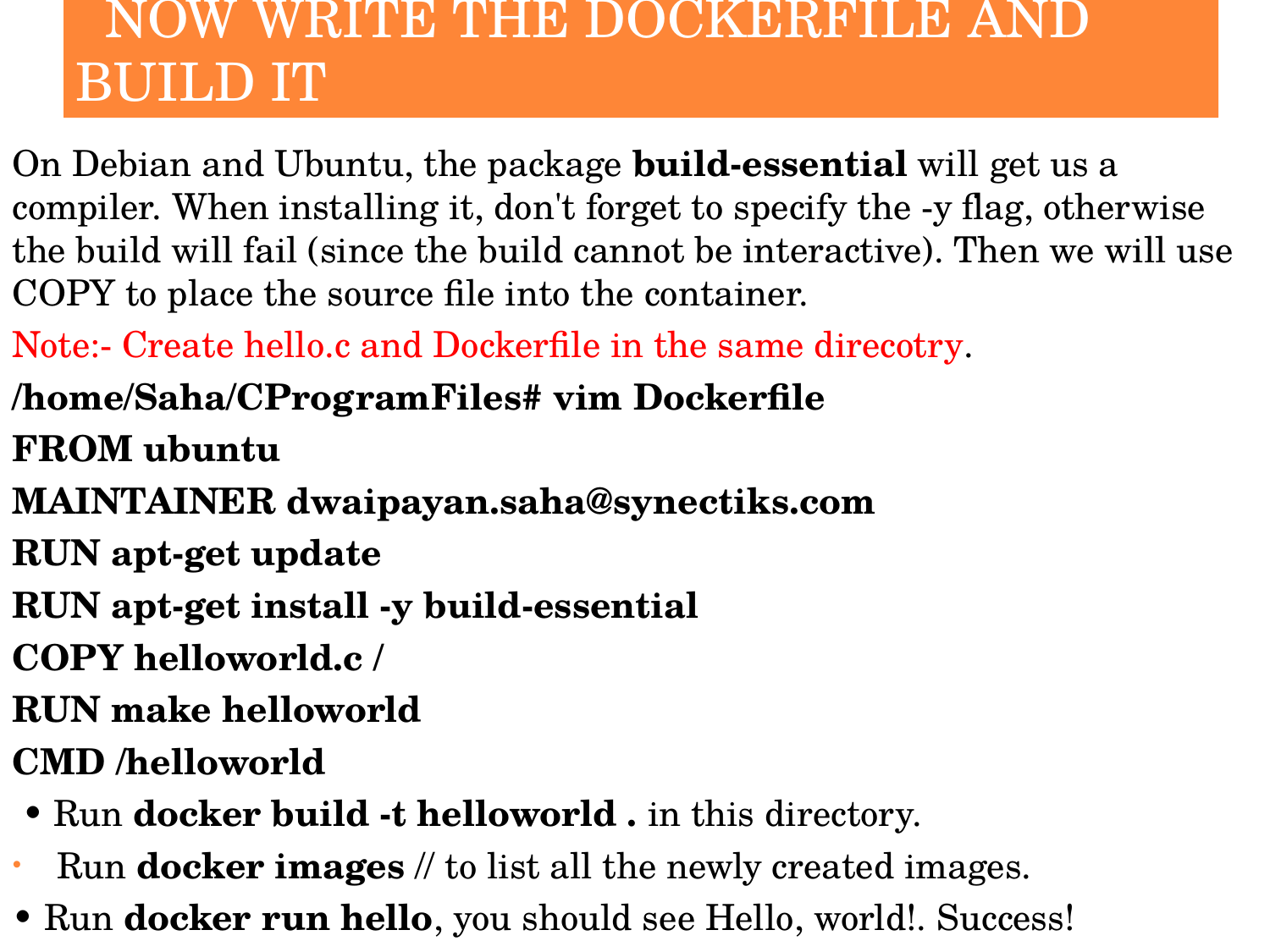

# Now write the dockerfile and build it
On Debian and Ubuntu, the package build-essential will get us a compiler. When installing it, don't forget to specify the -y flag, otherwise the build will fail (since the build cannot be interactive). Then we will use COPY to place the source file into the container.
Note:- Create hello.c and Dockerfile in the same direcotry.
/home/Saha/CProgramFiles# vim Dockerfile
FROM ubuntu
MAINTAINER dwaipayan.saha@synectiks.com
RUN apt-get update
RUN apt-get install -y build-essential
COPY helloworld.c /
RUN make helloworld
CMD /helloworld
 • Run docker build -t helloworld . in this directory.
 Run docker images // to list all the newly created images.
• Run docker run hello, you should see Hello, world!. Success!